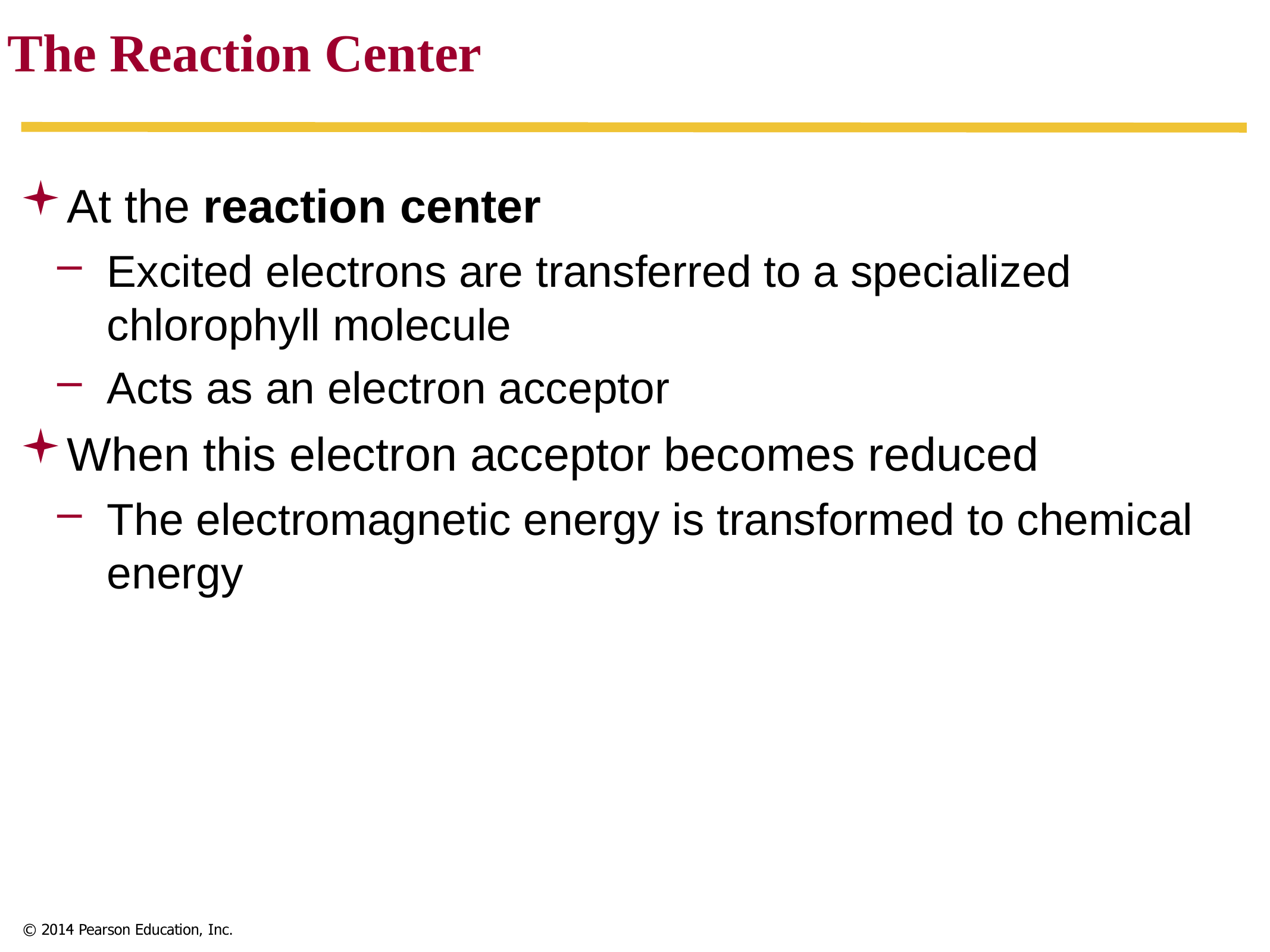

The Reaction Center

At the reaction center
Excited electrons are transferred to a specialized chlorophyll molecule
Acts as an electron acceptor
When this electron acceptor becomes reduced
The electromagnetic energy is transformed to chemical energy